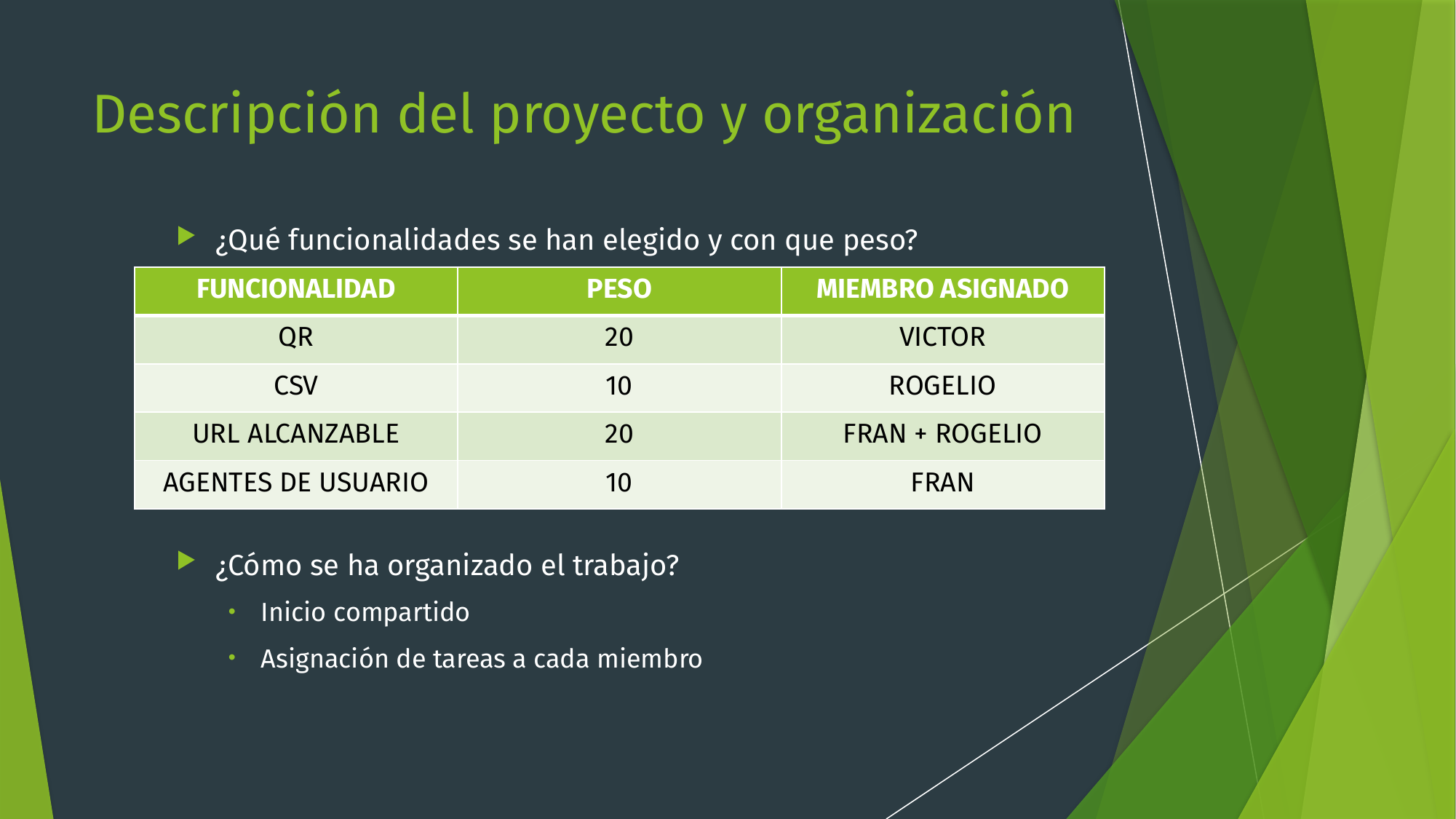

# Descripción del proyecto y organización
¿Qué funcionalidades se han elegido y con que peso?
QR: 20 puntos
CSV: 10 puntos
URL alcanzable: 20 puntos
Agentes de usuario: 10 puntos

¿Cómo se ha organizado el trabajo?
Inicio compartido
Asignación de tareas a cada miembro
| FUNCIONALIDAD | PESO | MIEMBRO ASIGNADO |
| --- | --- | --- |
| QR | 20 | VICTOR |
| CSV | 10 | ROGELIO |
| URL ALCANZABLE | 20 | FRAN + ROGELIO |
| AGENTES DE USUARIO | 10 | FRAN |